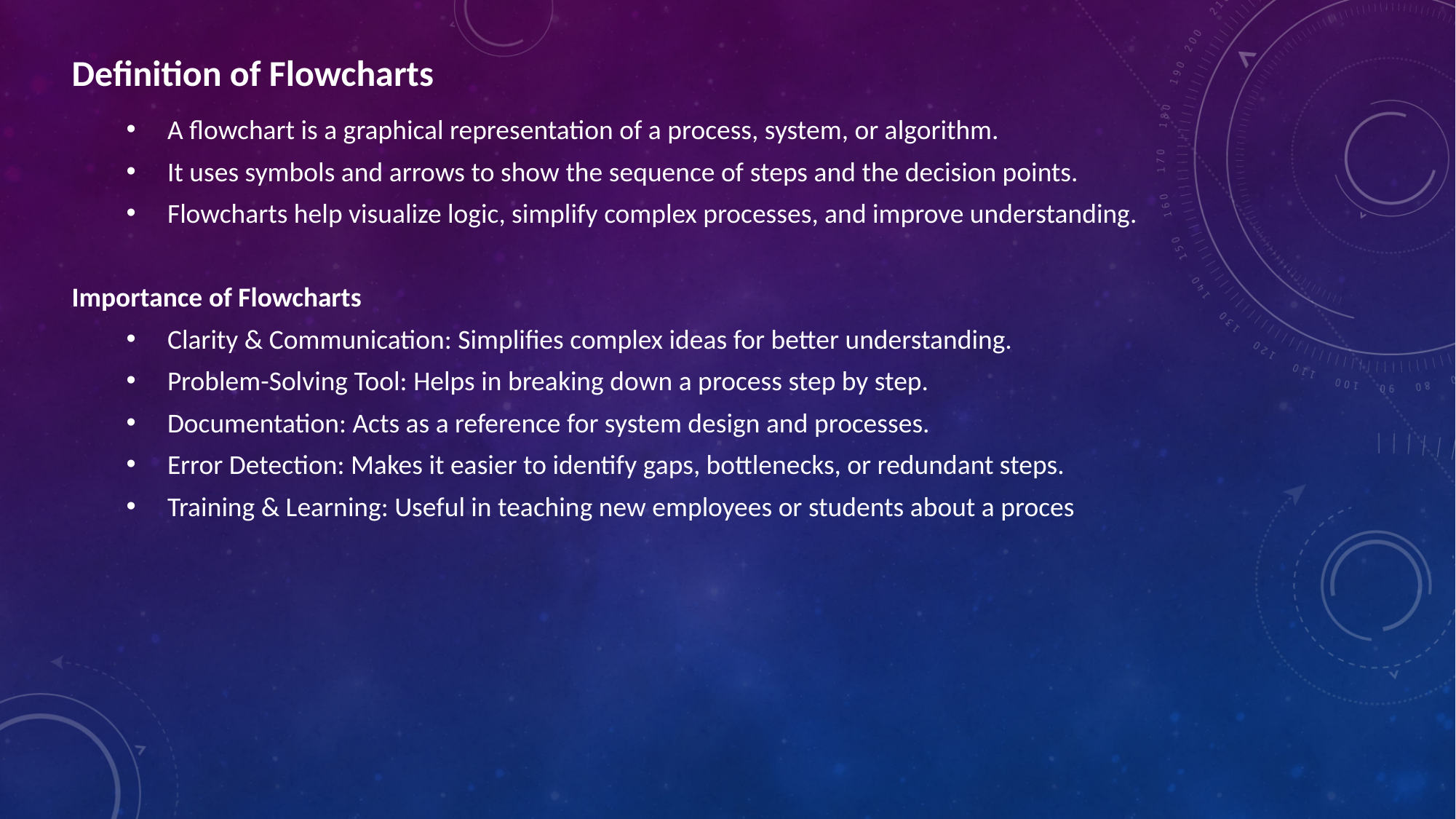

Definition of Flowcharts
A flowchart is a graphical representation of a process, system, or algorithm.
It uses symbols and arrows to show the sequence of steps and the decision points.
Flowcharts help visualize logic, simplify complex processes, and improve understanding.

Importance of Flowcharts
Clarity & Communication: Simplifies complex ideas for better understanding.
Problem-Solving Tool: Helps in breaking down a process step by step.
Documentation: Acts as a reference for system design and processes.
Error Detection: Makes it easier to identify gaps, bottlenecks, or redundant steps.
Training & Learning: Useful in teaching new employees or students about a proces